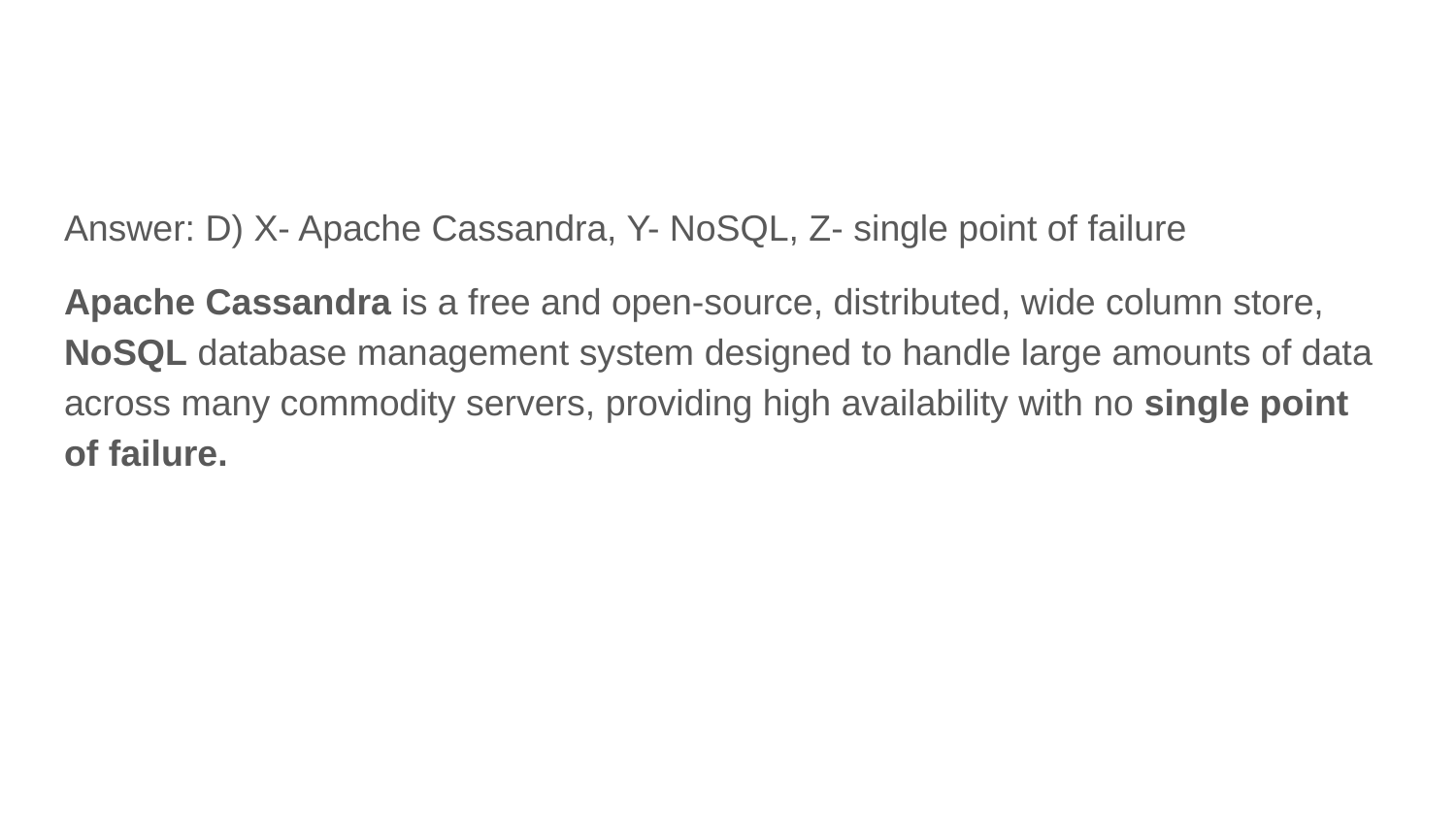

Answer: D) X- Apache Cassandra, Y- NoSQL, Z- single point of failure
Apache Cassandra is a free and open-source, distributed, wide column store, NoSQL database management system designed to handle large amounts of data across many commodity servers, providing high availability with no single point of failure.